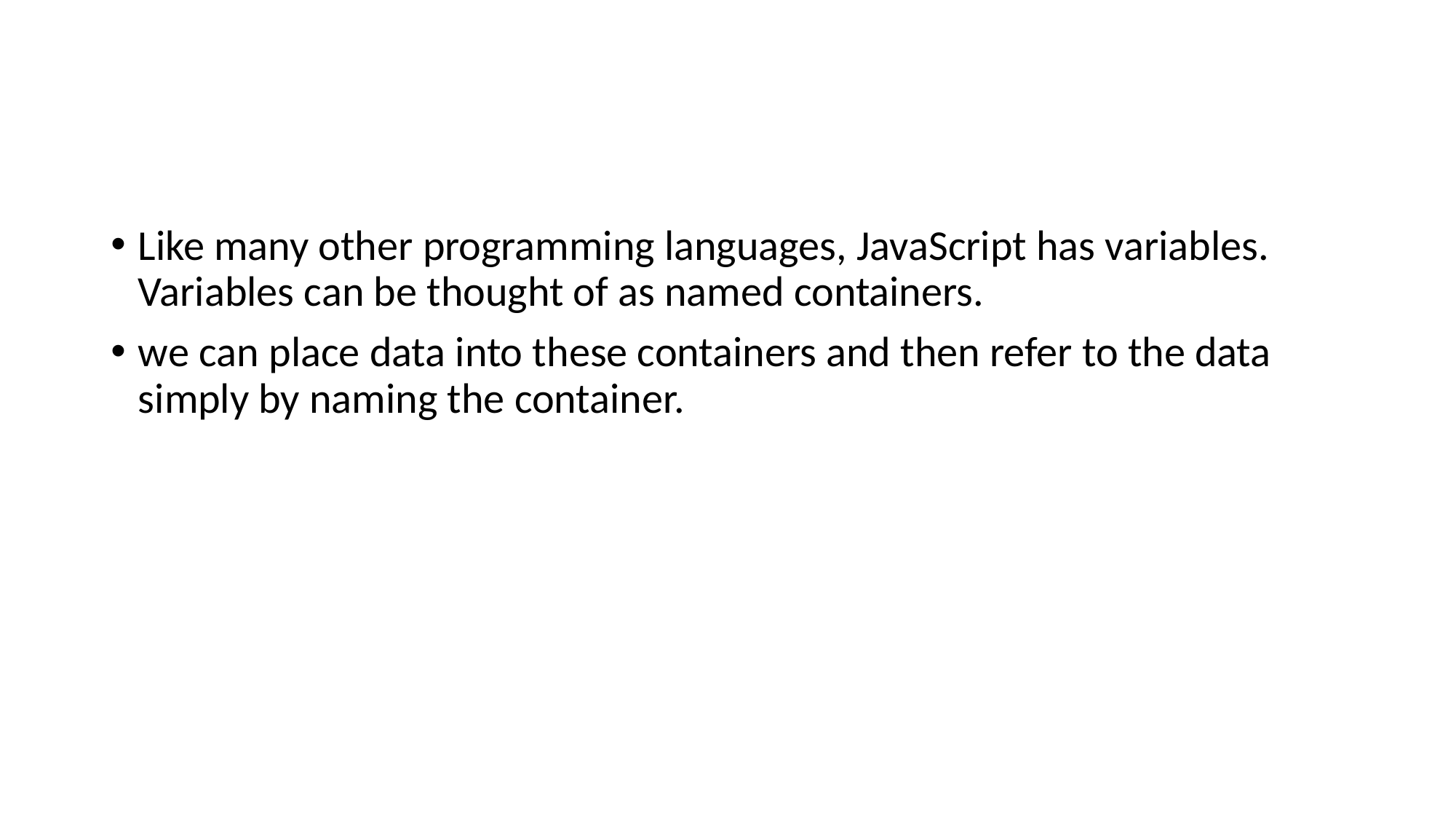

#
Like many other programming languages, JavaScript has variables. Variables can be thought of as named containers.
we can place data into these containers and then refer to the data simply by naming the container.